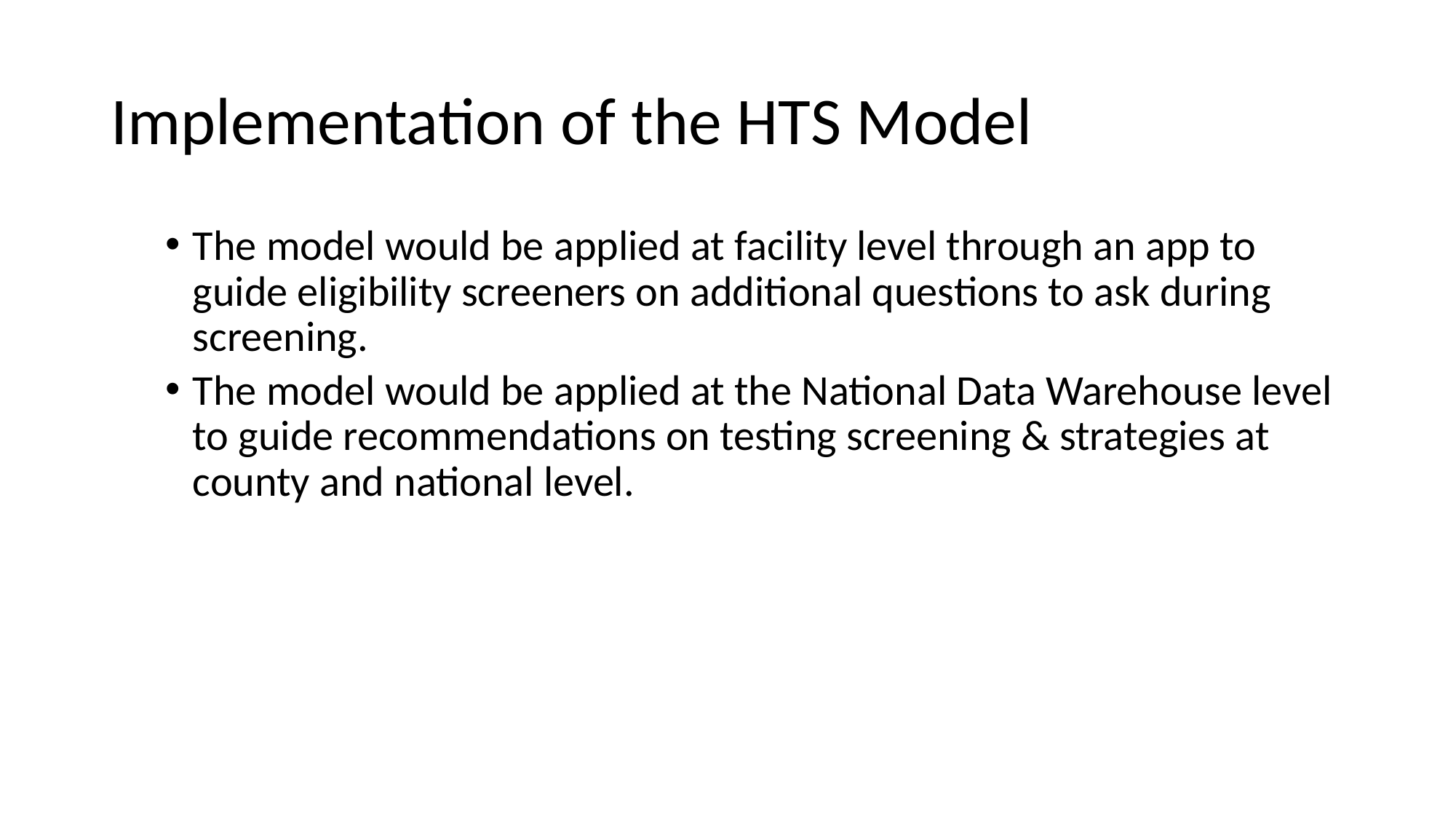

# Implementation of the HTS Model
The model would be applied at facility level through an app to guide eligibility screeners on additional questions to ask during screening.
The model would be applied at the National Data Warehouse level to guide recommendations on testing screening & strategies at county and national level.